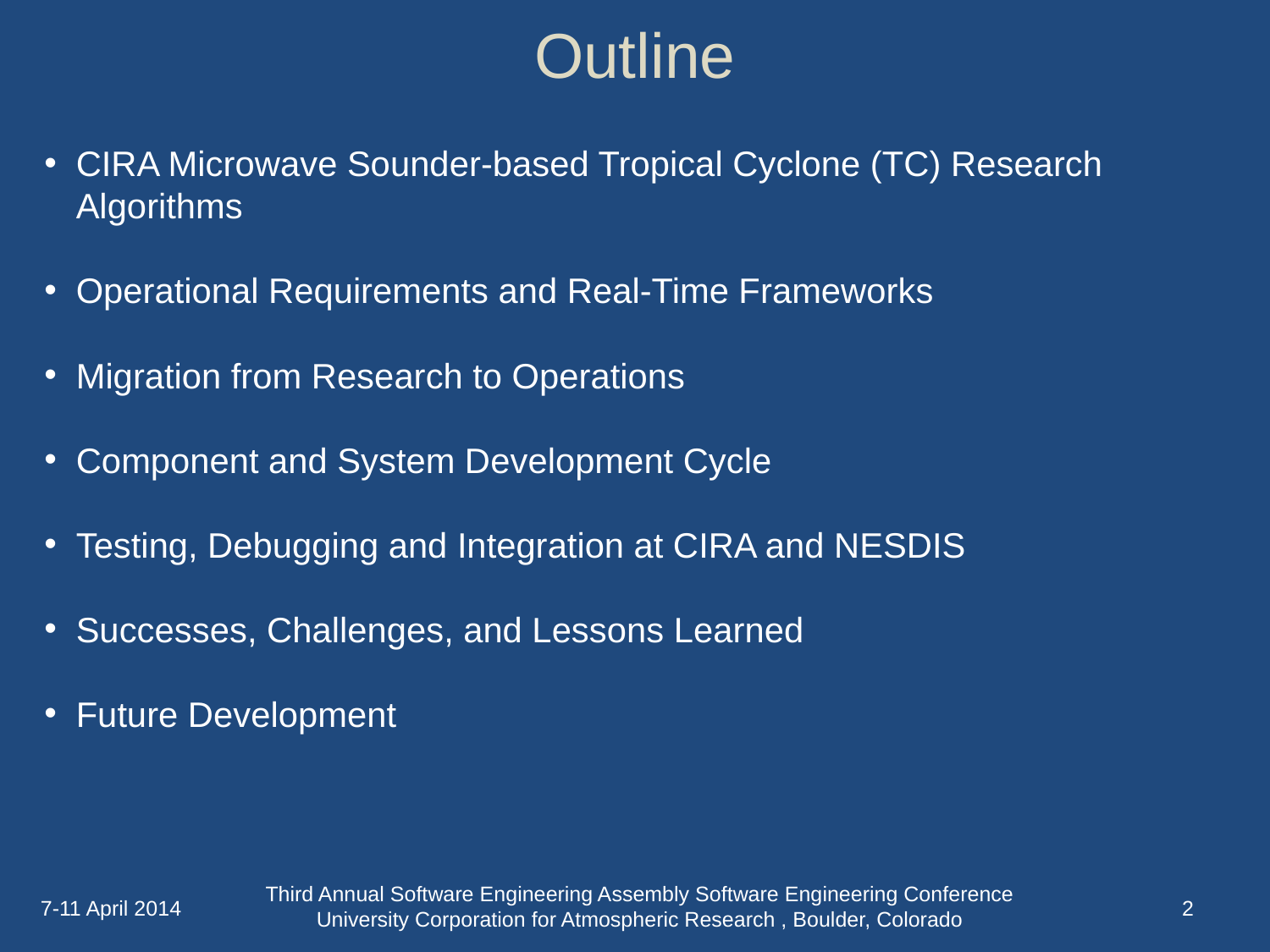

Outline

CIRA Microwave Sounder-based Tropical Cyclone (TC) Research Algorithms

Operational Requirements and Real-Time Frameworks

Migration from Research to Operations

Component and System Development Cycle

Testing, Debugging and Integration at CIRA and NESDIS

Successes, Challenges, and Lessons Learned

Future Development
Third Annual Software Engineering Assembly Software Engineering Conference University Corporation for Atmospheric Research , Boulder, Colorado
7-11 April 2014
2